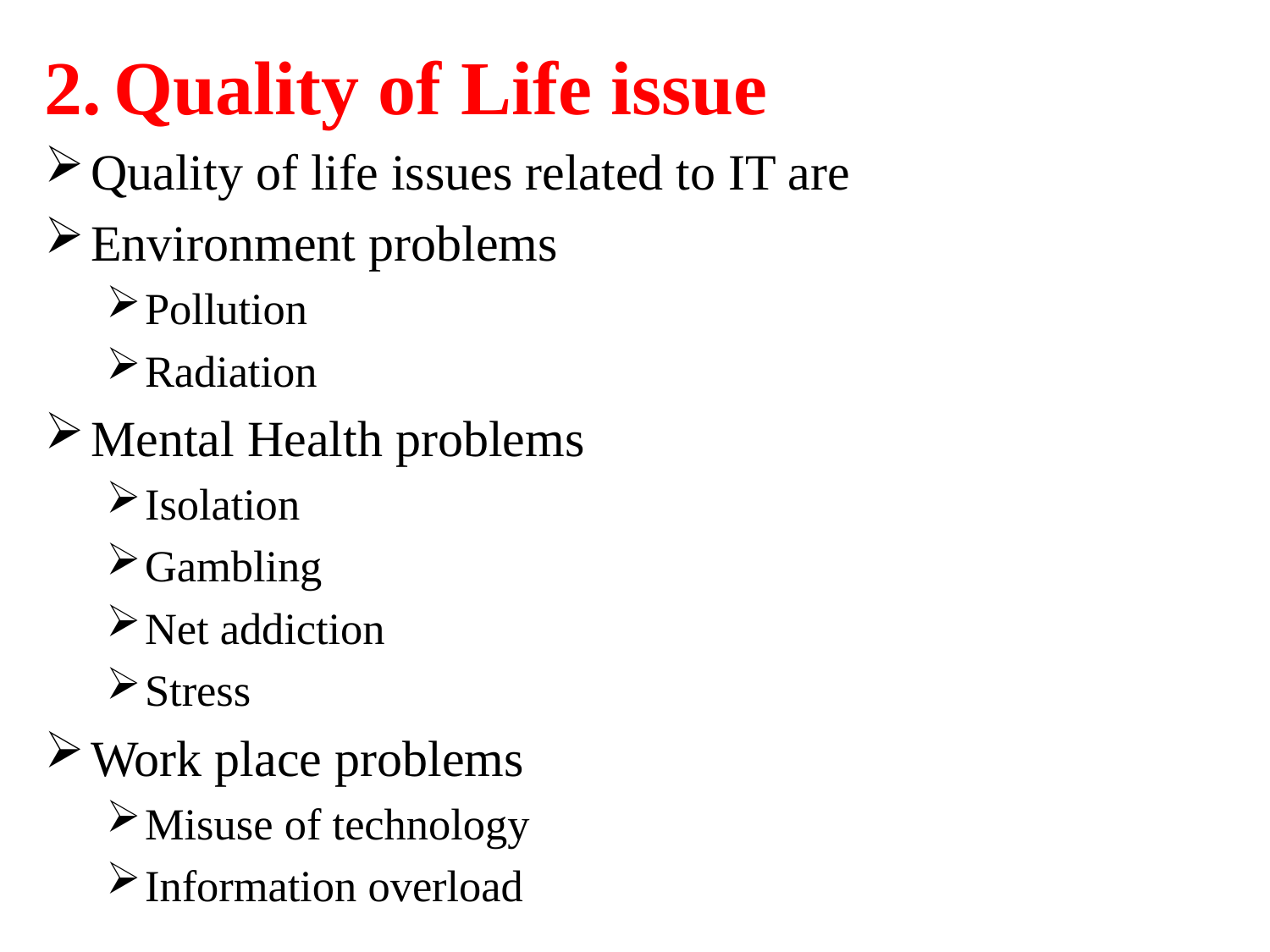

Quality of Life issue
Quality of life issues related to IT are
Environment problems
Pollution
Radiation
Mental Health problems
Isolation
Gambling
Net addiction
Stress
Work place problems
Misuse of technology
Information overload